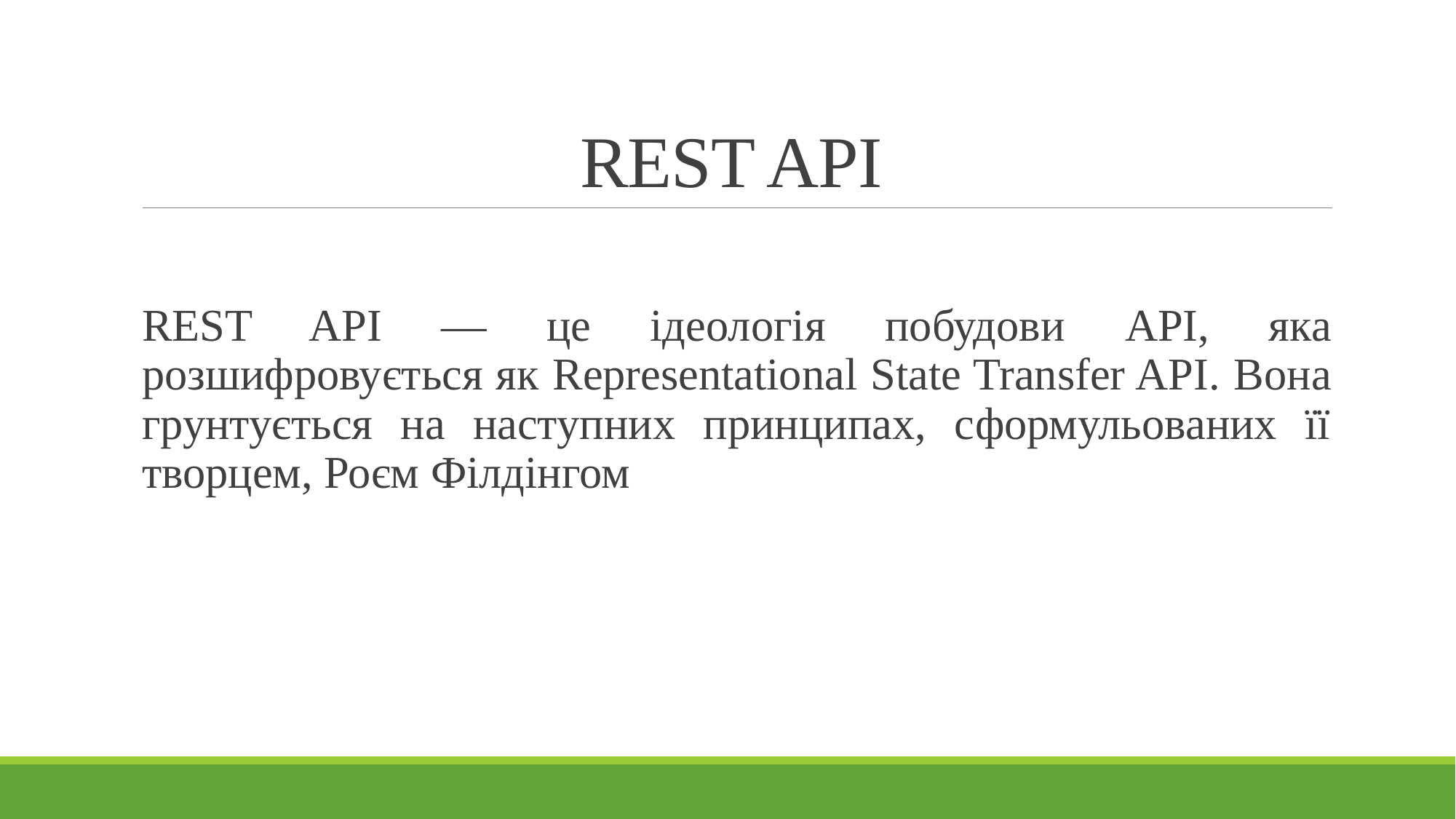

# REST API

REST API — це ідеологія побудови API, яка розшифровується як Representational State Transfer API. Вона грунтується на наступних принципах, сформульованих її творцем, Роєм Філдінгом